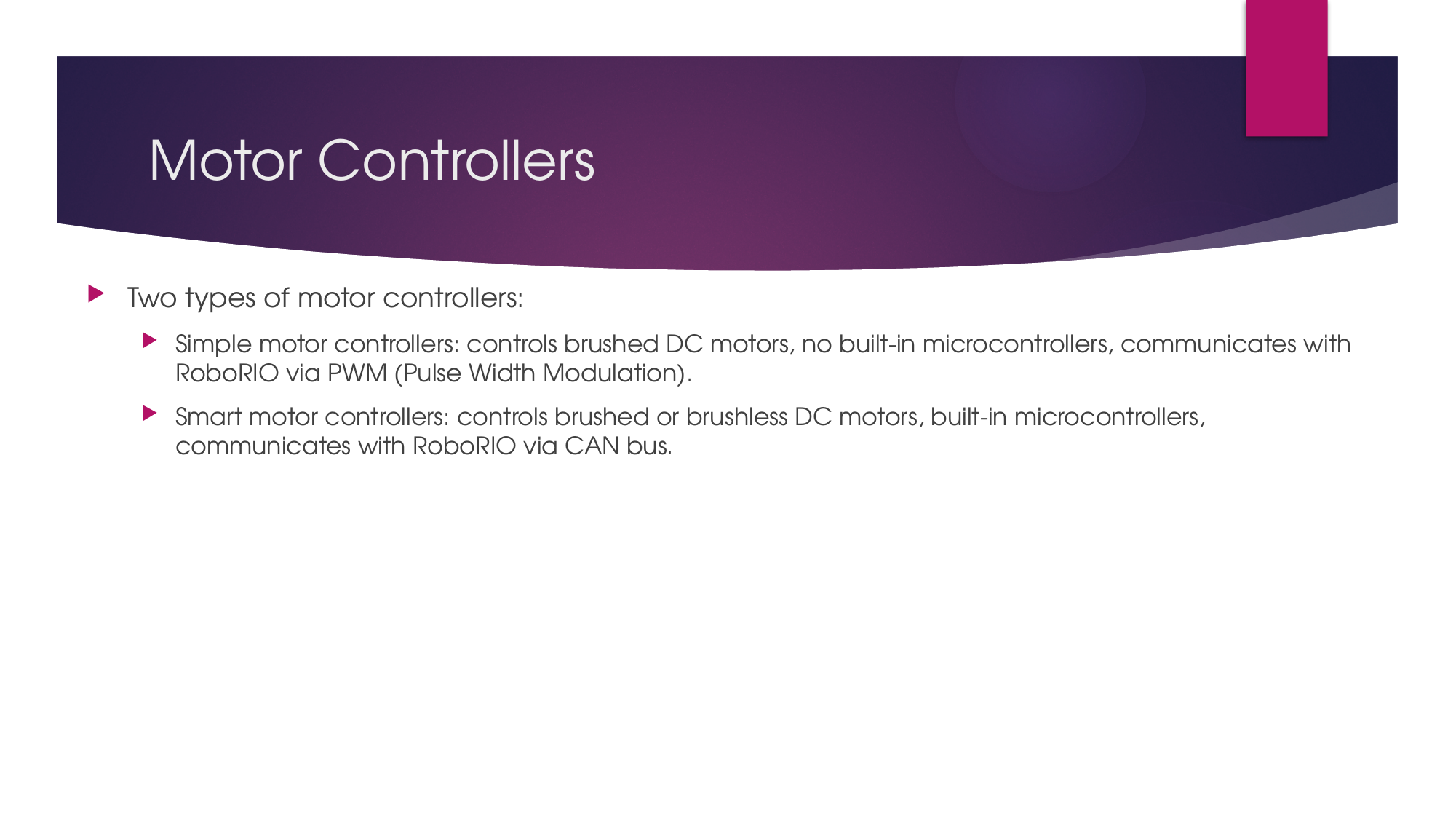

# Motor Controllers
Two types of motor controllers:
Simple motor controllers: controls brushed DC motors, no built-in microcontrollers, communicates with RoboRIO via PWM (Pulse Width Modulation).
Smart motor controllers: controls brushed or brushless DC motors, built-in microcontrollers, communicates with RoboRIO via CAN bus.